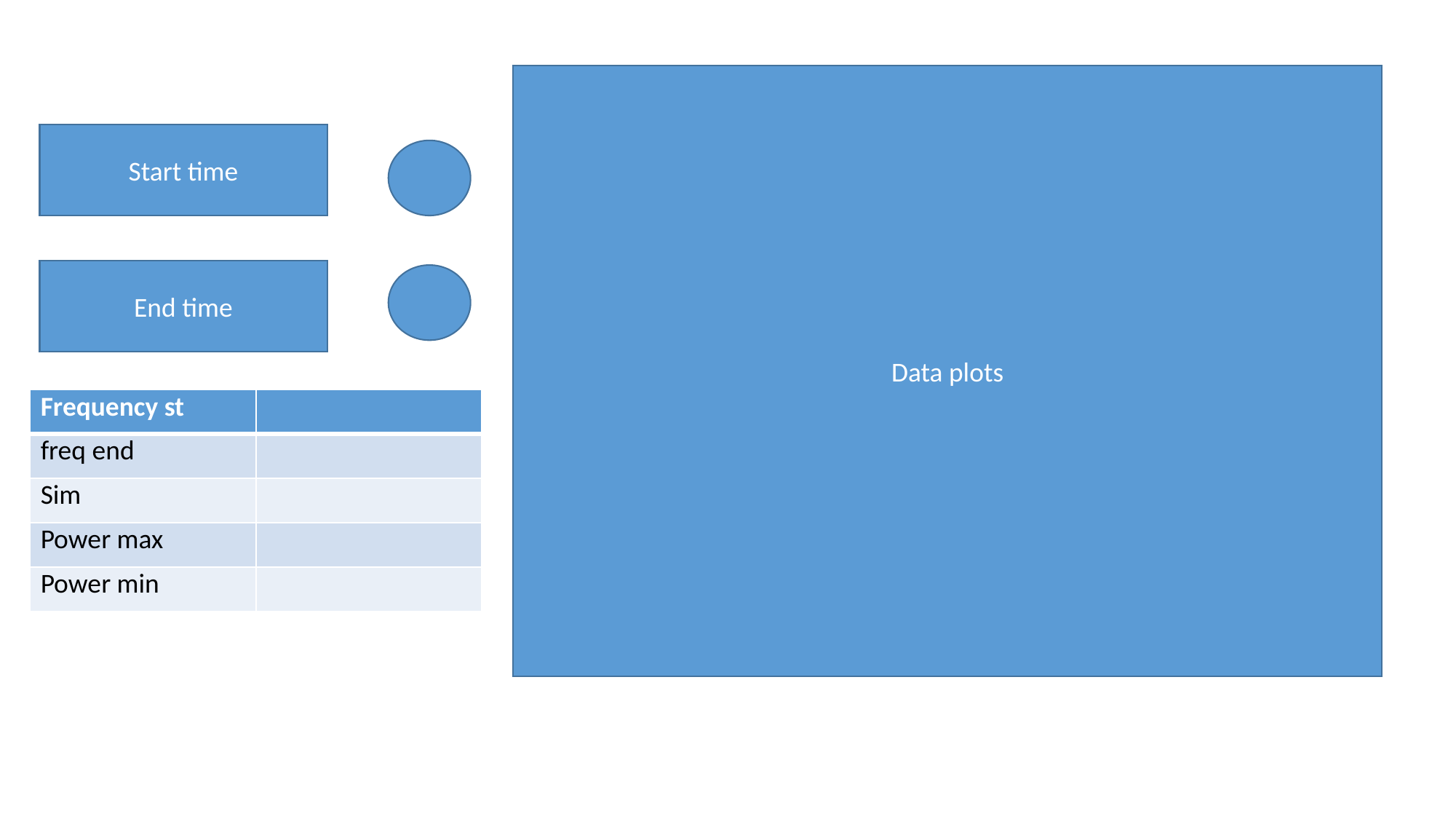

Data plots
Start time

End time

| Frequency st |  |
| --- | --- |
| freq end |  |
| Sim |  |
| Power max |  |
| Power min |  |